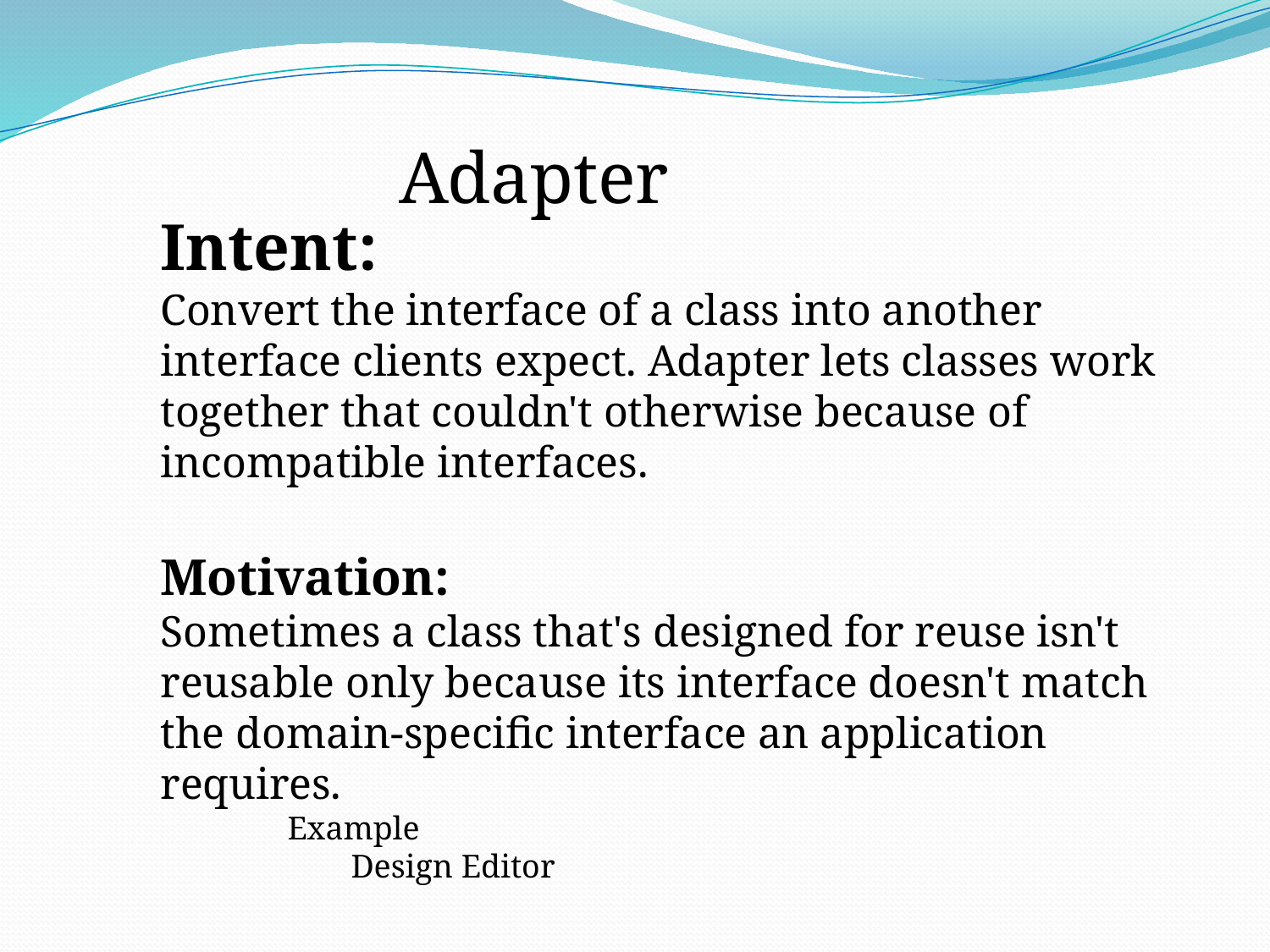

Adapter
Intent:
Convert the interface of a class into another interface clients expect. Adapter lets classes work together that couldn't otherwise because of incompatible interfaces.

Motivation:
Sometimes a class that's designed for reuse isn't reusable only because its interface doesn't match the domain-specific interface an application requires.
Example
Design Editor